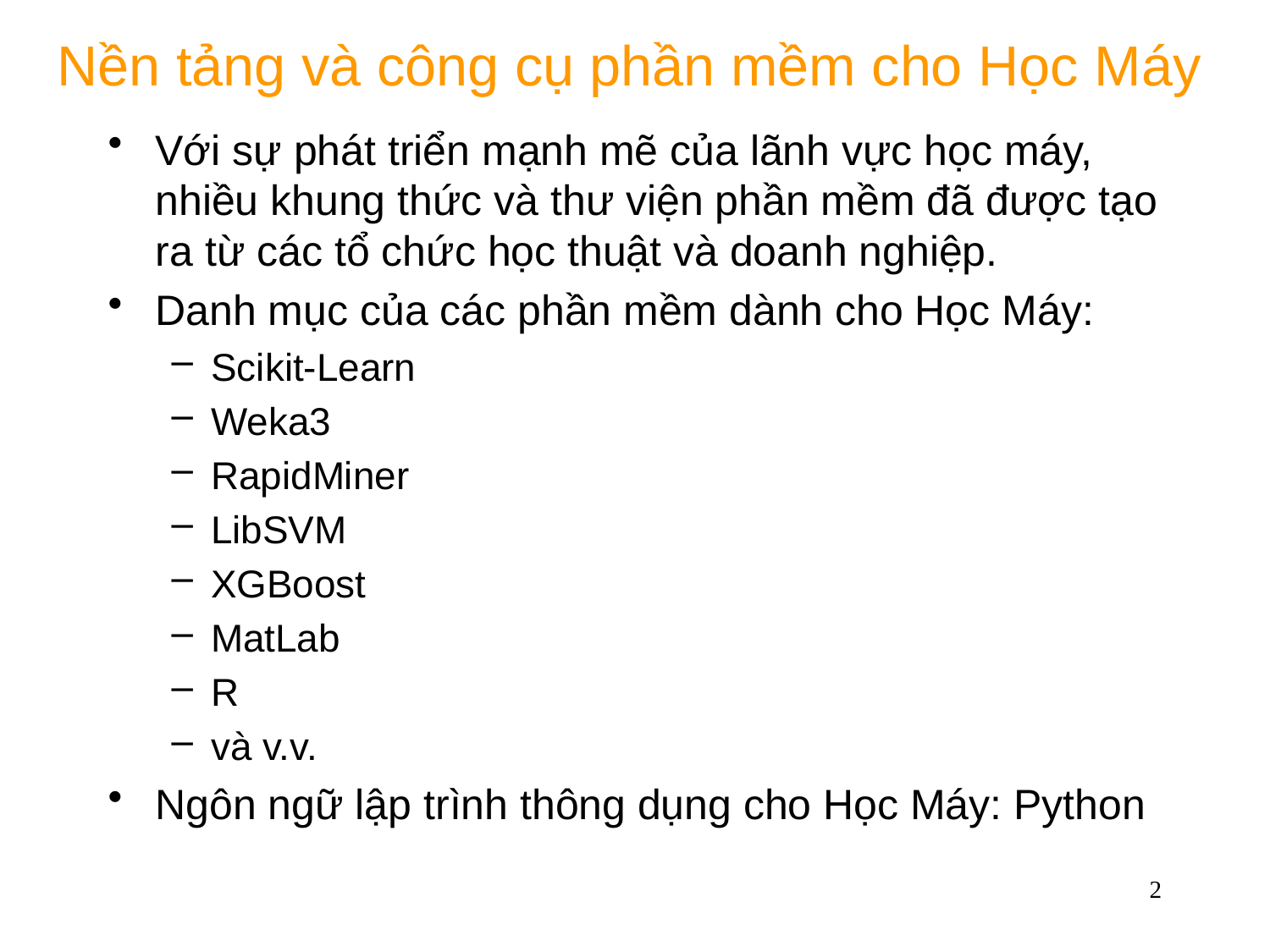

# Nền tảng và công cụ phần mềm cho Học Máy
Với sự phát triển mạnh mẽ của lãnh vực học máy, nhiều khung thức và thư viện phần mềm đã được tạo ra từ các tổ chức học thuật và doanh nghiệp.
Danh mục của các phần mềm dành cho Học Máy:
Scikit-Learn
Weka3
RapidMiner
LibSVM
XGBoost
MatLab
R
và v.v.
Ngôn ngữ lập trình thông dụng cho Học Máy: Python

2